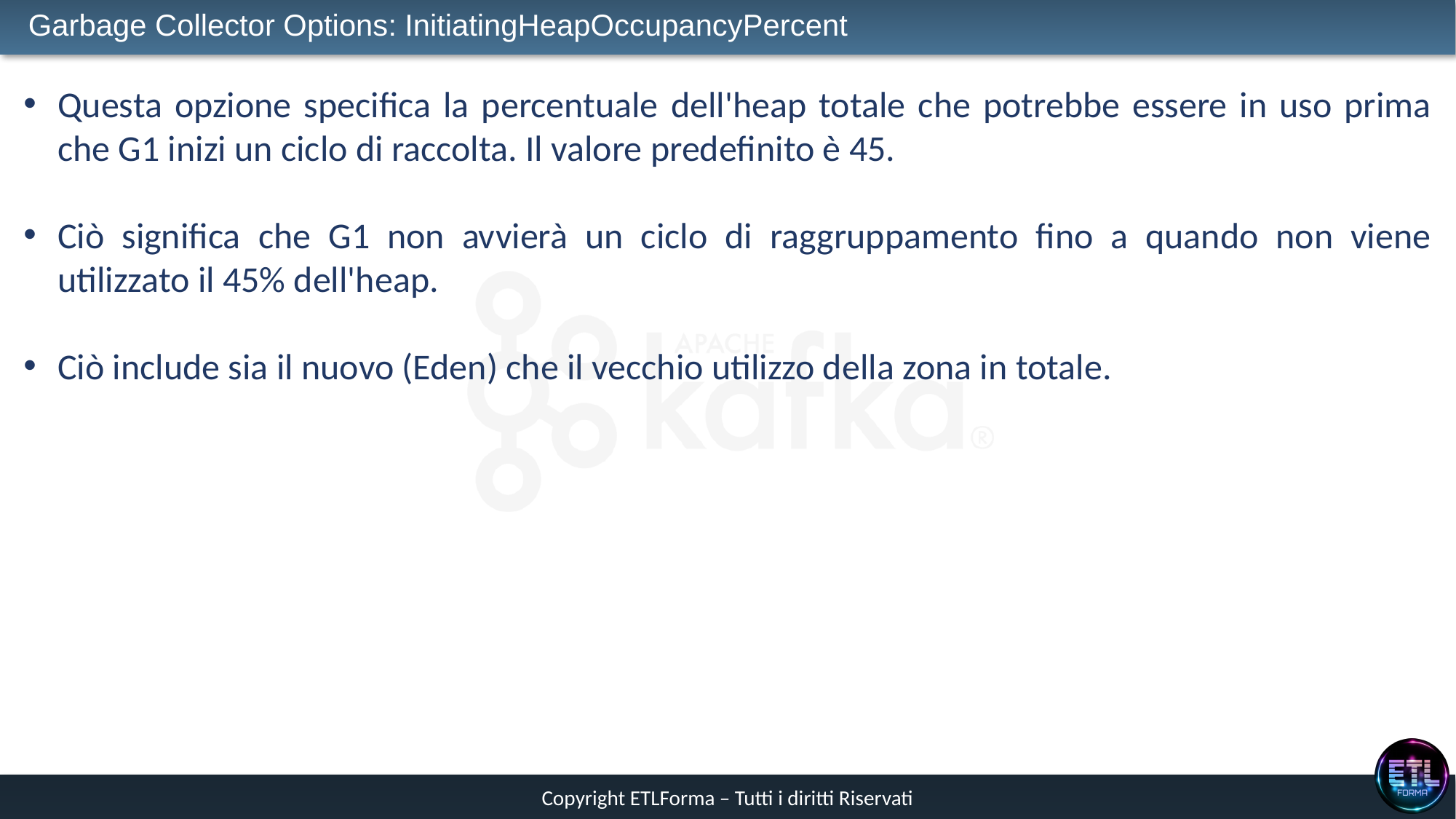

# Garbage Collector Options: InitiatingHeapOccupancyPercent
Questa opzione specifica la percentuale dell'heap totale che potrebbe essere in uso prima che G1 inizi un ciclo di raccolta. Il valore predefinito è 45.

Ciò significa che G1 non avvierà un ciclo di raggruppamento fino a quando non viene utilizzato il 45% dell'heap.

Ciò include sia il nuovo (Eden) che il vecchio utilizzo della zona in totale.